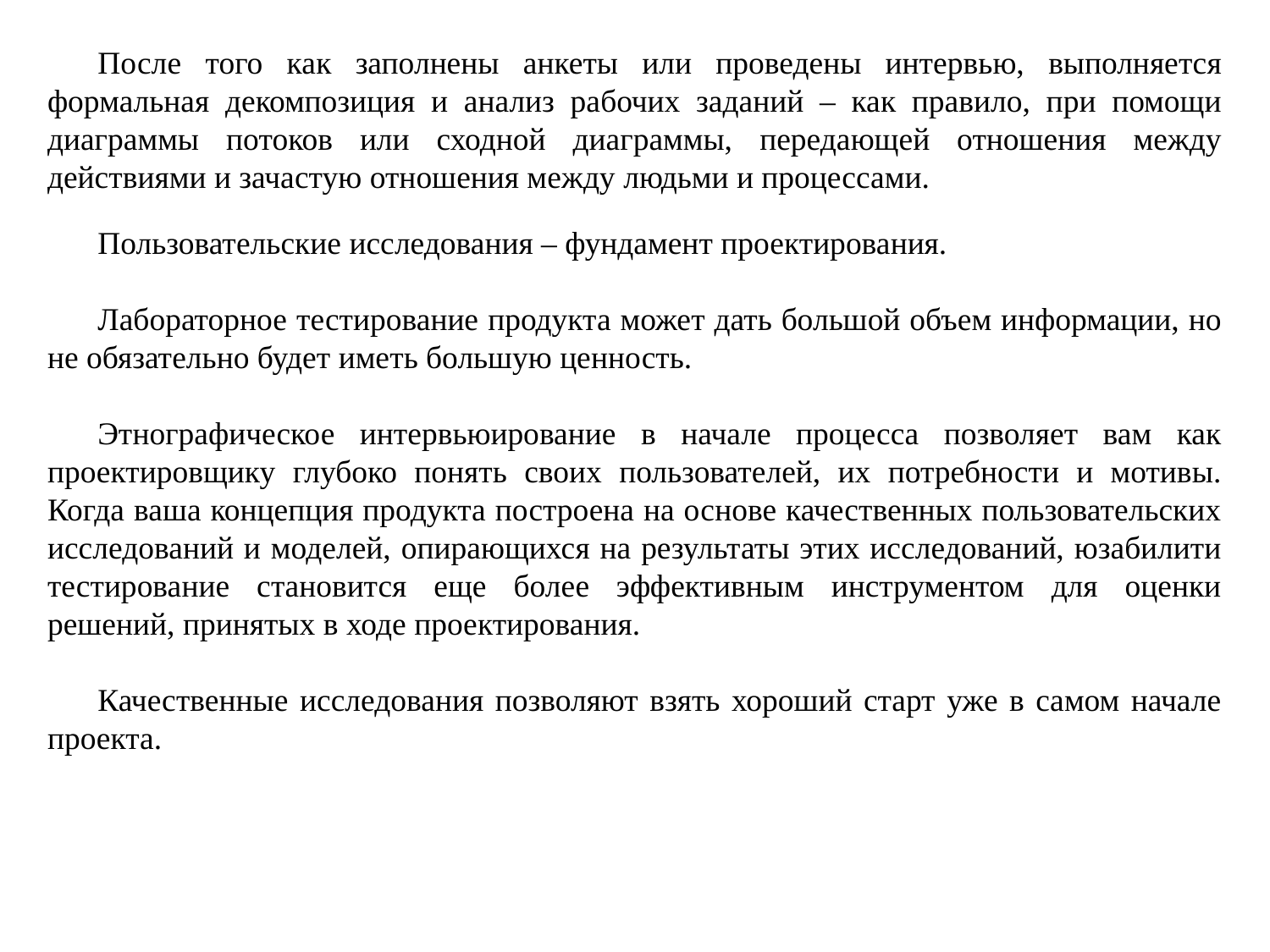

После того как заполнены анкеты или проведены интервью, выполняется формальная декомпозиция и анализ рабочих заданий – как правило, при помощи диаграммы потоков или сходной диаграммы, передающей отношения между действиями и зачастую отношения между людьми и процессами.
Пользовательские исследования – фундамент проектирования.

Лабораторное тестирование продукта может дать большой объем информации, но не обязательно будет иметь большую ценность.

Этнографическое интервьюирование в начале процесса позволяет вам как проектировщику глубоко понять своих пользователей, их потребности и мотивы. Когда ваша концепция продукта построена на основе качественных пользовательских исследований и моделей, опирающихся на результаты этих исследований, юзабилити тестирование становится еще более эффективным инструментом для оценки решений, принятых в ходе проектирования.

Качественные исследования позволяют взять хороший старт уже в самом начале проекта.